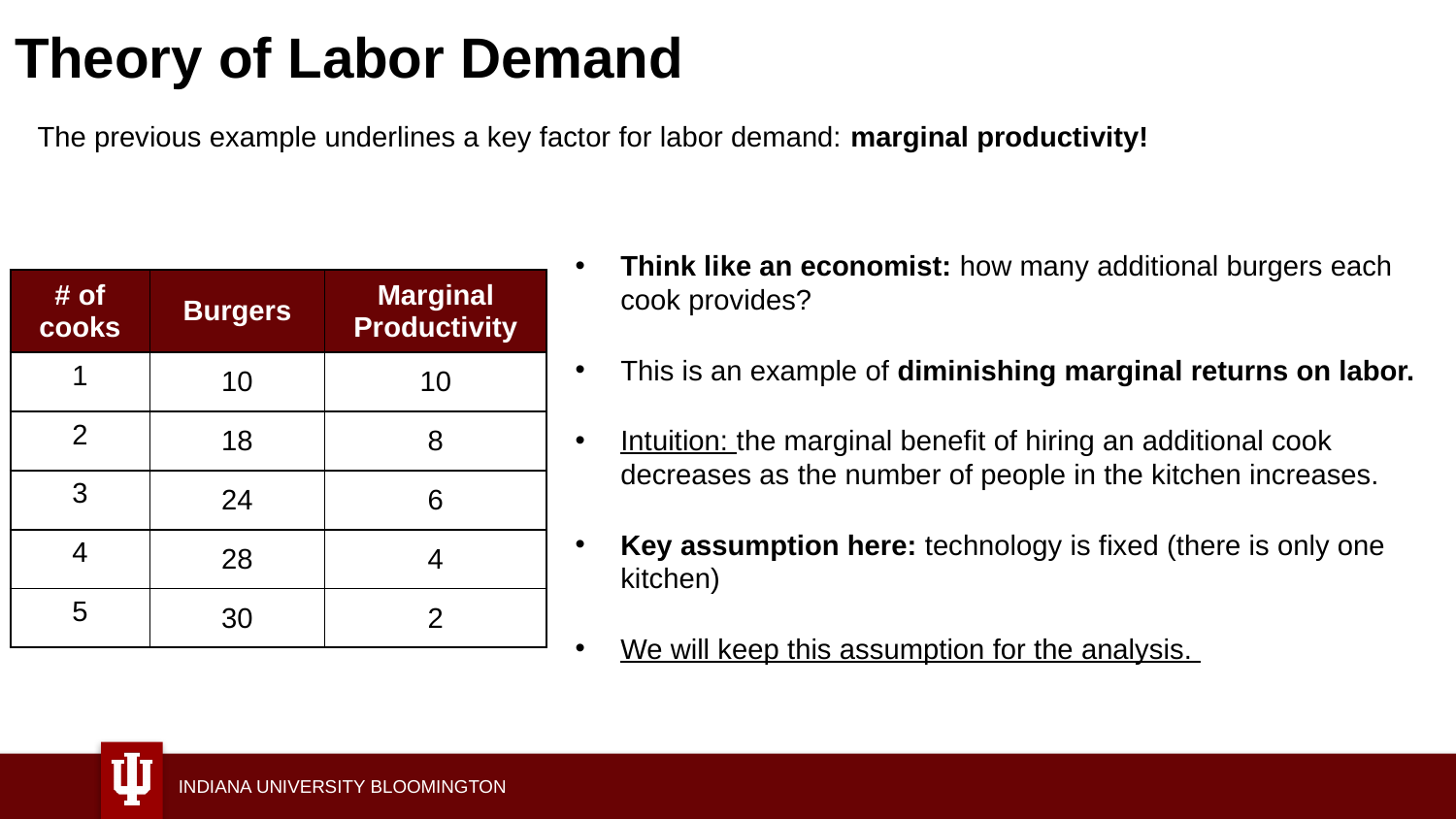

# Theory of Labor Demand
The previous example underlines a key factor for labor demand: marginal productivity!
Think like an economist: how many additional burgers each cook provides?
This is an example of diminishing marginal returns on labor.
Intuition: the marginal benefit of hiring an additional cook decreases as the number of people in the kitchen increases.
Key assumption here: technology is fixed (there is only one kitchen)
We will keep this assumption for the analysis.
| # of cooks | Burgers | Marginal Productivity |
| --- | --- | --- |
| 1 | 10 | 10 |
| 2 | 18 | 8 |
| 3 | 24 | 6 |
| 4 | 28 | 4 |
| 5 | 30 | 2 |